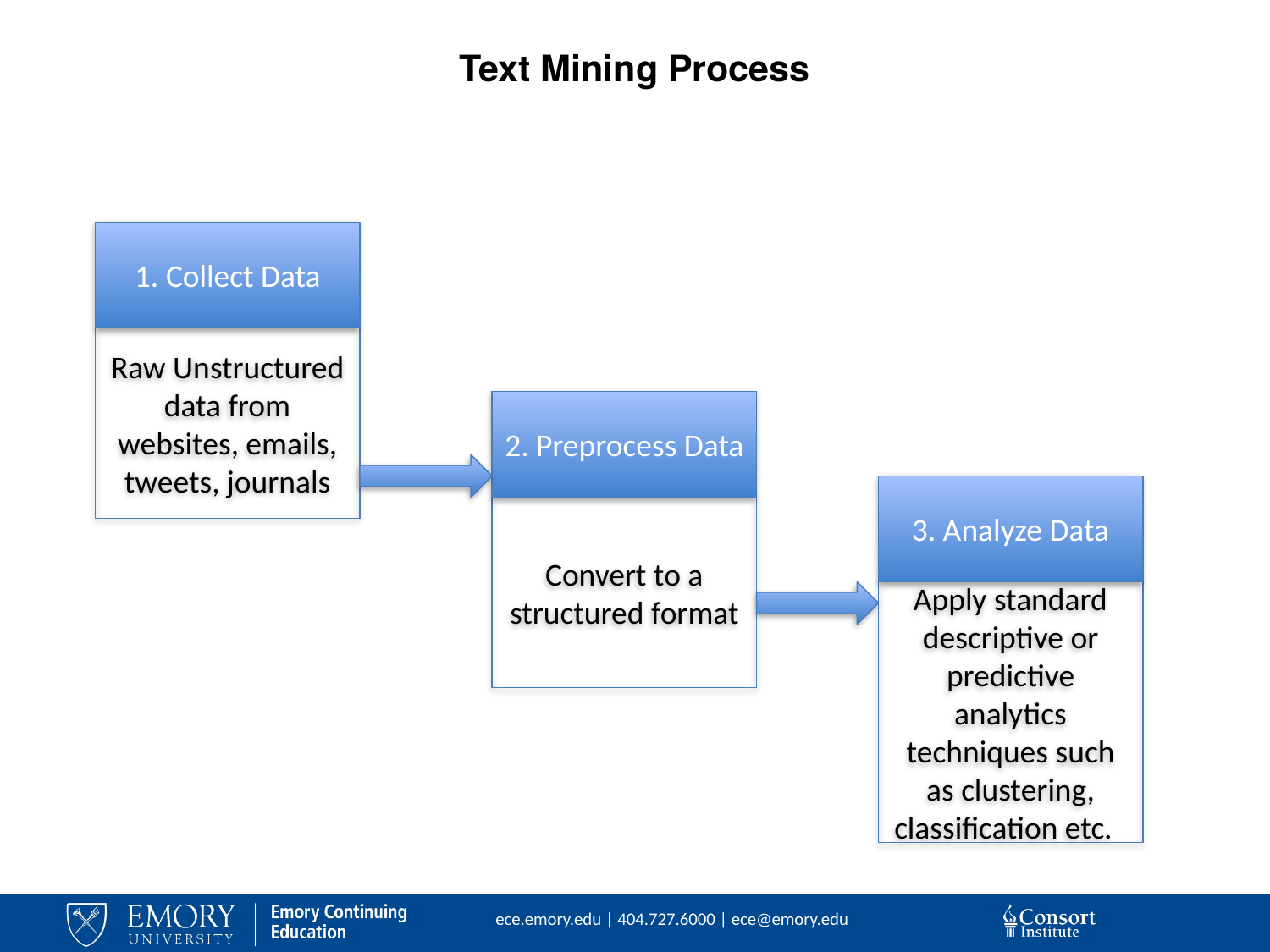

# Text Mining Process
1. Collect Data
Raw Unstructured data from websites, emails, tweets, journals
2. Preprocess Data

3. Analyze Data
Convert to a structured format

Apply standard descriptive or predictive analytics techniques such as clustering, classification etc.